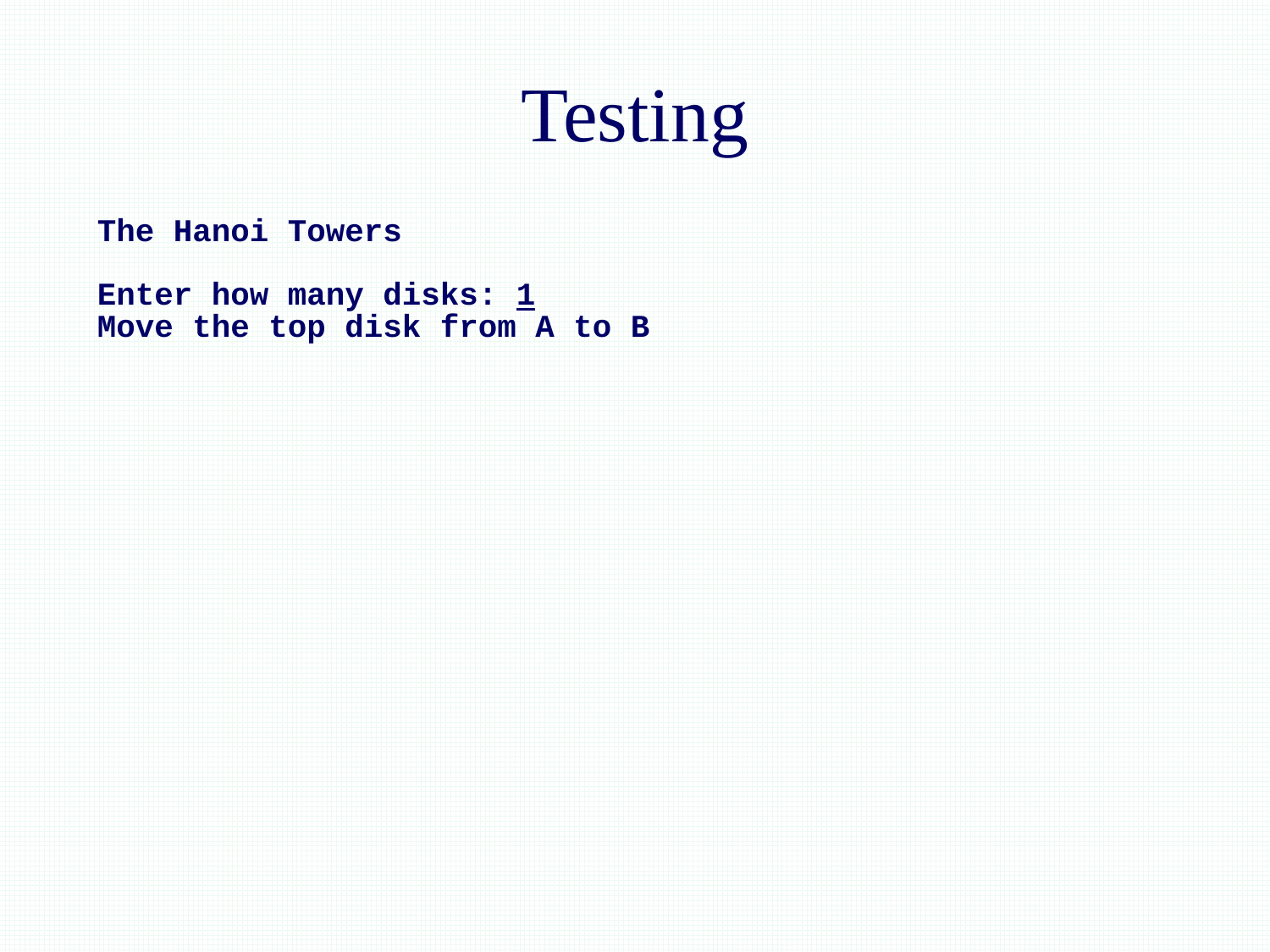

# Testing

The Hanoi Towers

Enter how many disks: 1
Move the top disk from A to B